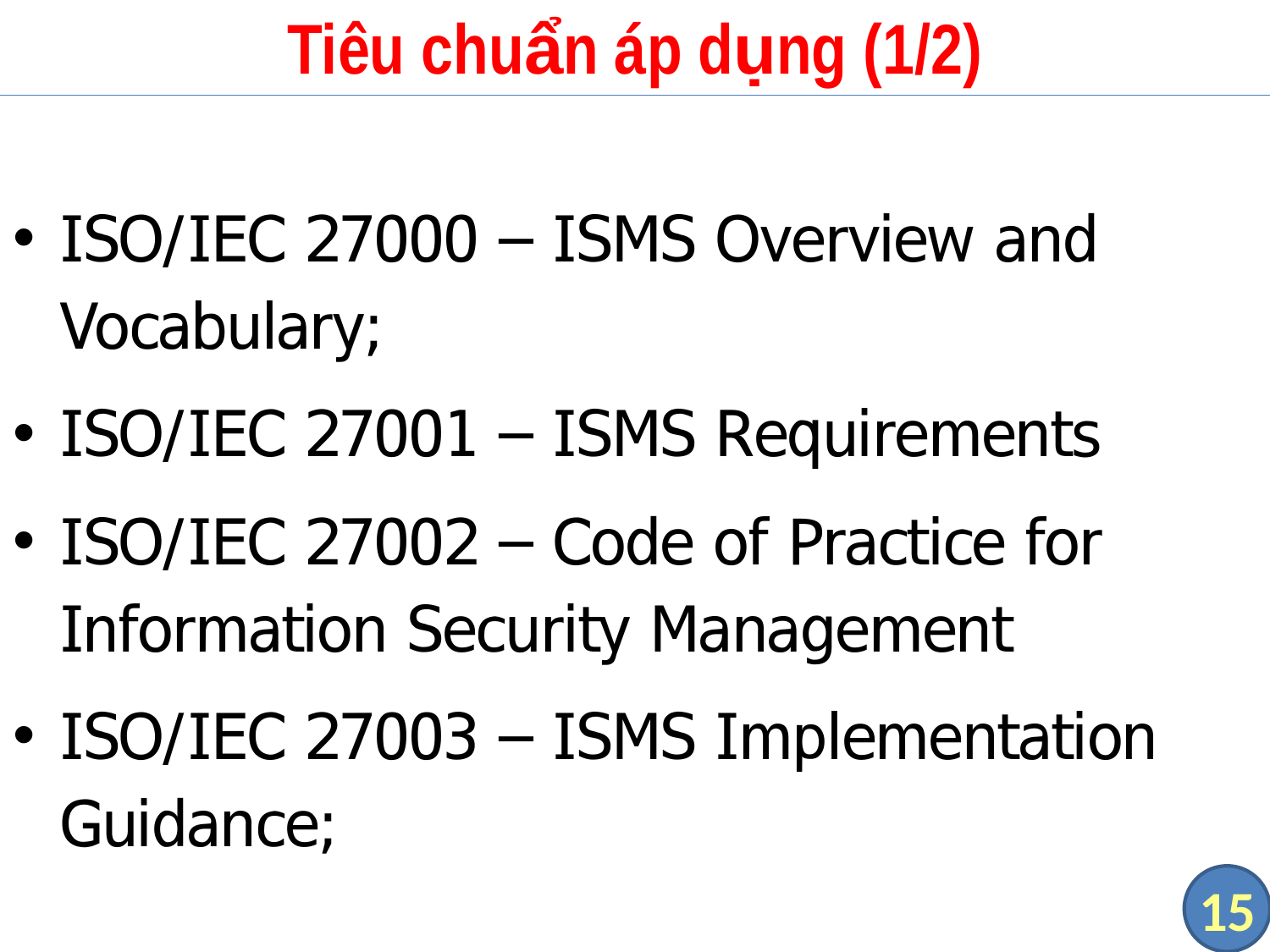

# Tiêu chuẩn áp dụng (1/2)
ISO/IEC 27000 – ISMS Overview and Vocabulary;
ISO/IEC 27001 – ISMS Requirements
ISO/IEC 27002 – Code of Practice for Information Security Management
ISO/IEC 27003 – ISMS Implementation Guidance;
15